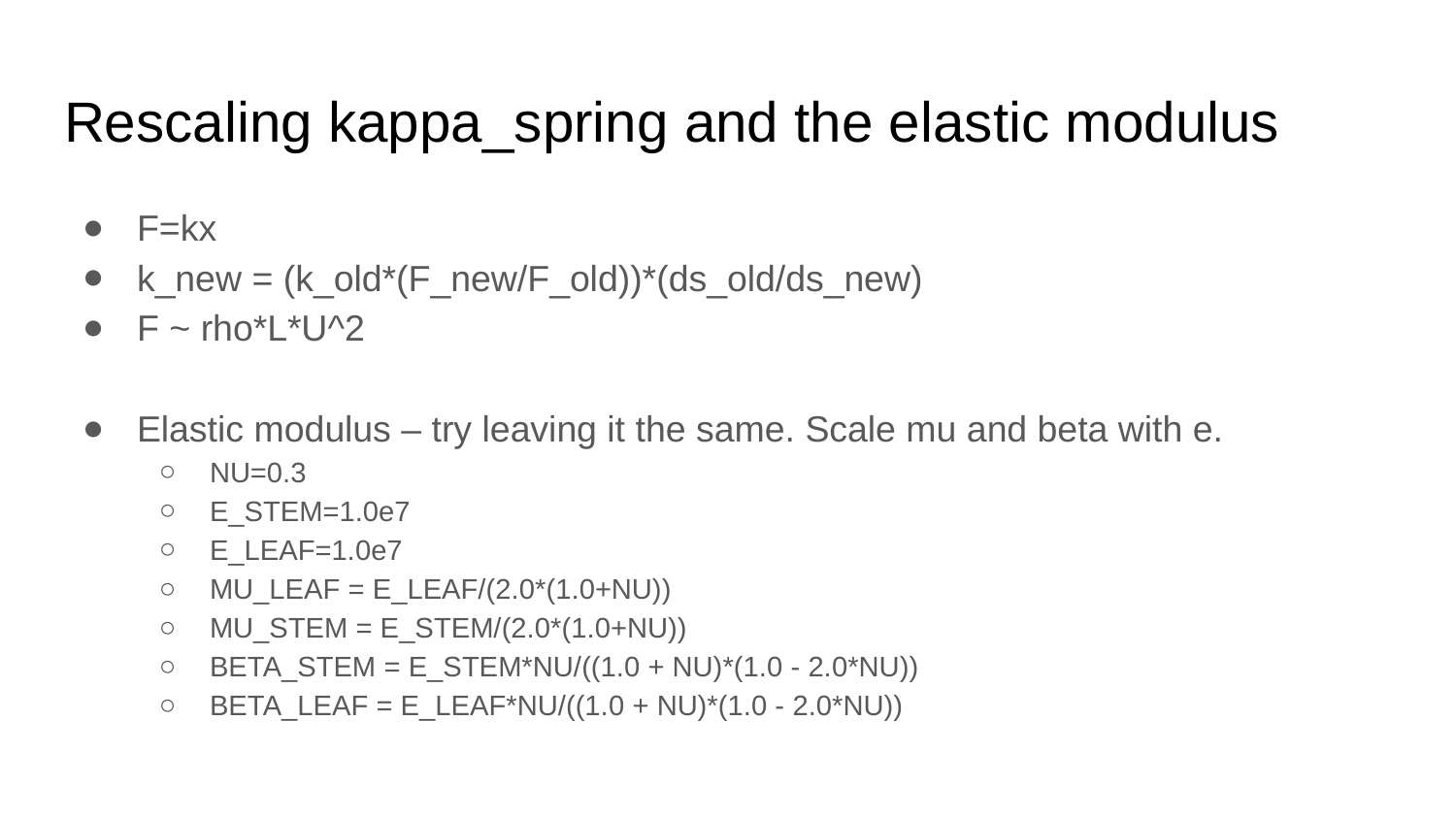

# Rescaling kappa_spring and the elastic modulus
F=kx
k_new = (k_old*(F_new/F_old))*(ds_old/ds_new)
F ~ rho*L*U^2

Elastic modulus – try leaving it the same. Scale mu and beta with e.
NU=0.3
E_STEM=1.0e7
E_LEAF=1.0e7
MU_LEAF = E_LEAF/(2.0*(1.0+NU))
MU_STEM = E_STEM/(2.0*(1.0+NU))
BETA_STEM = E_STEM*NU/((1.0 + NU)*(1.0 - 2.0*NU))
BETA_LEAF = E_LEAF*NU/((1.0 + NU)*(1.0 - 2.0*NU))